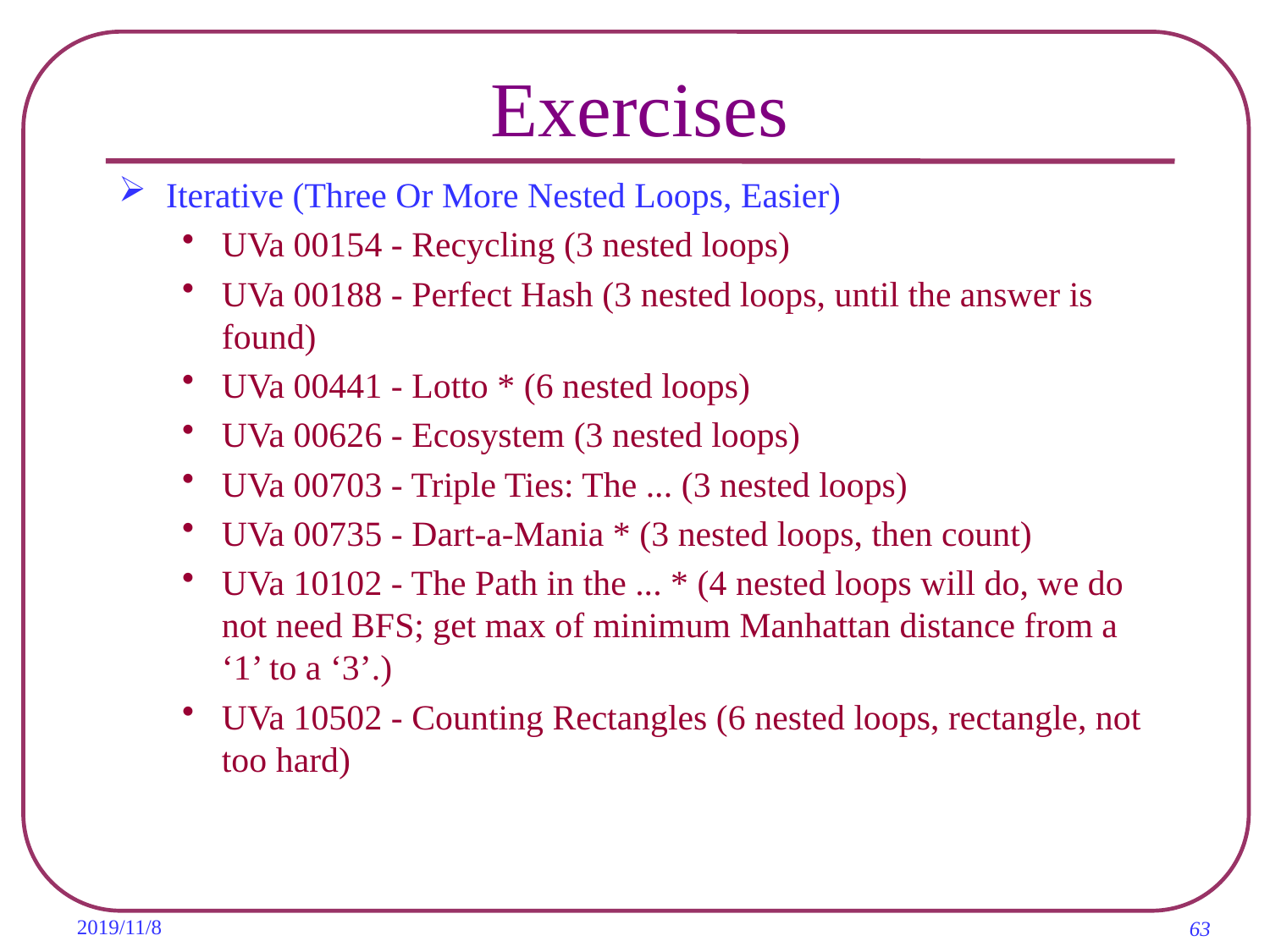

# Exercises
Iterative (Three Or More Nested Loops, Easier)
UVa 00154 - Recycling (3 nested loops)
UVa 00188 - Perfect Hash (3 nested loops, until the answer is found)
UVa 00441 - Lotto * (6 nested loops)
UVa 00626 - Ecosystem (3 nested loops)
UVa 00703 - Triple Ties: The ... (3 nested loops)
UVa 00735 - Dart-a-Mania * (3 nested loops, then count)
UVa 10102 - The Path in the ... * (4 nested loops will do, we do not need BFS; get max of minimum Manhattan distance from a ‘1’ to a ‘3’.)
UVa 10502 - Counting Rectangles (6 nested loops, rectangle, not too hard)
2019/11/8
63